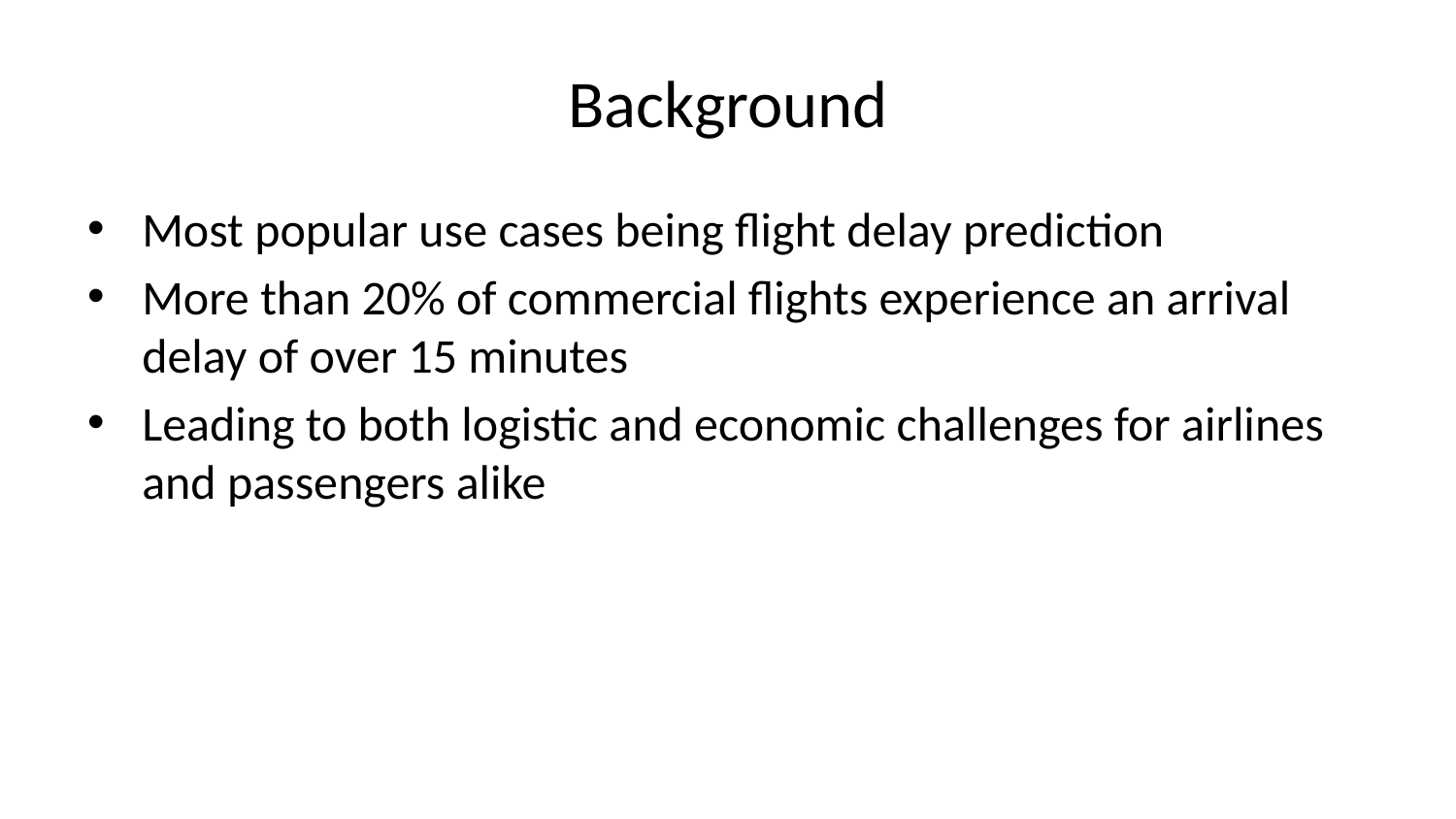

# Background
Most popular use cases being flight delay prediction
More than 20% of commercial flights experience an arrival delay of over 15 minutes
Leading to both logistic and economic challenges for airlines and passengers alike